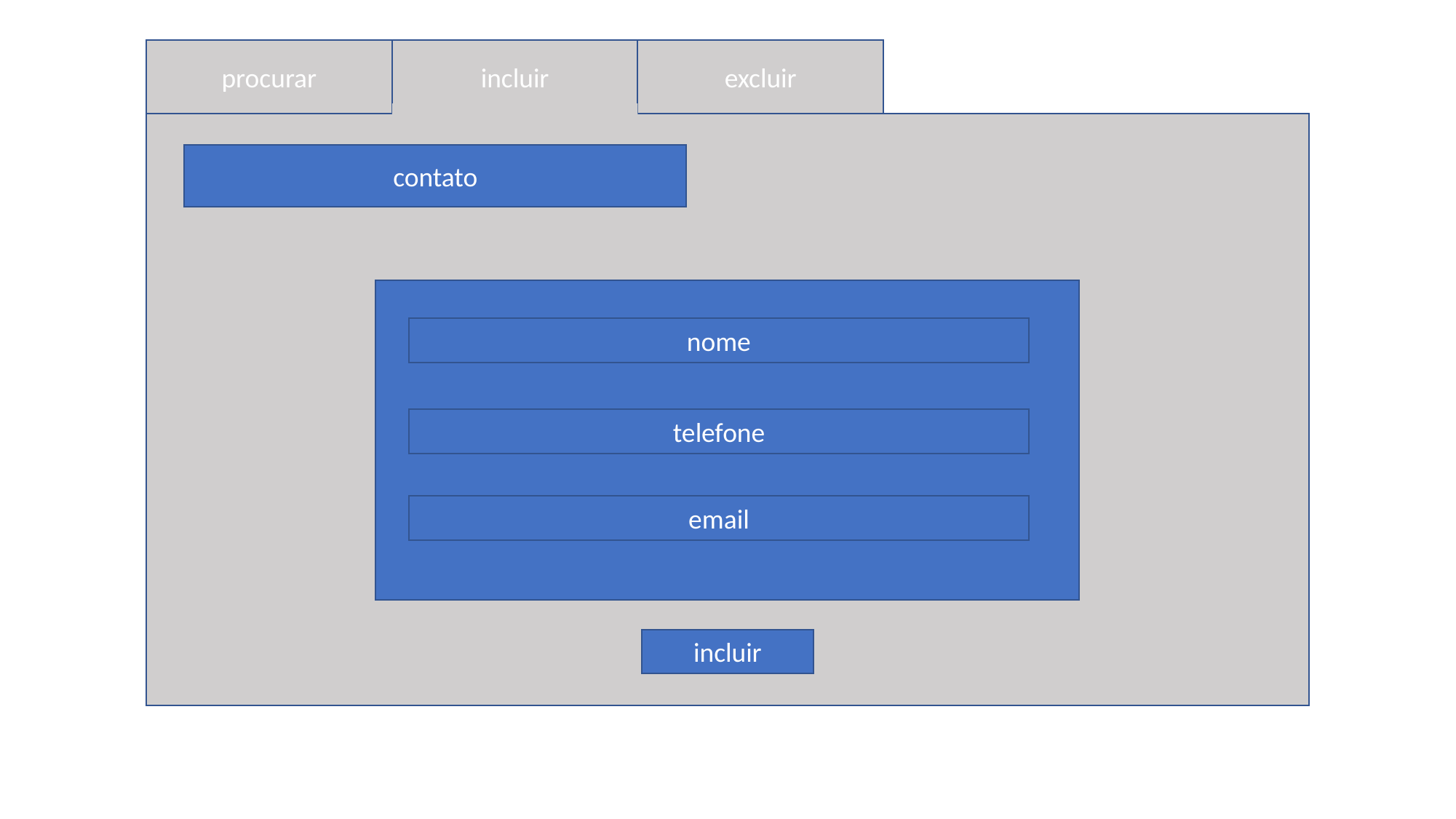

procurar
incluir
excluir

contato

nome
telefone
email
incluir